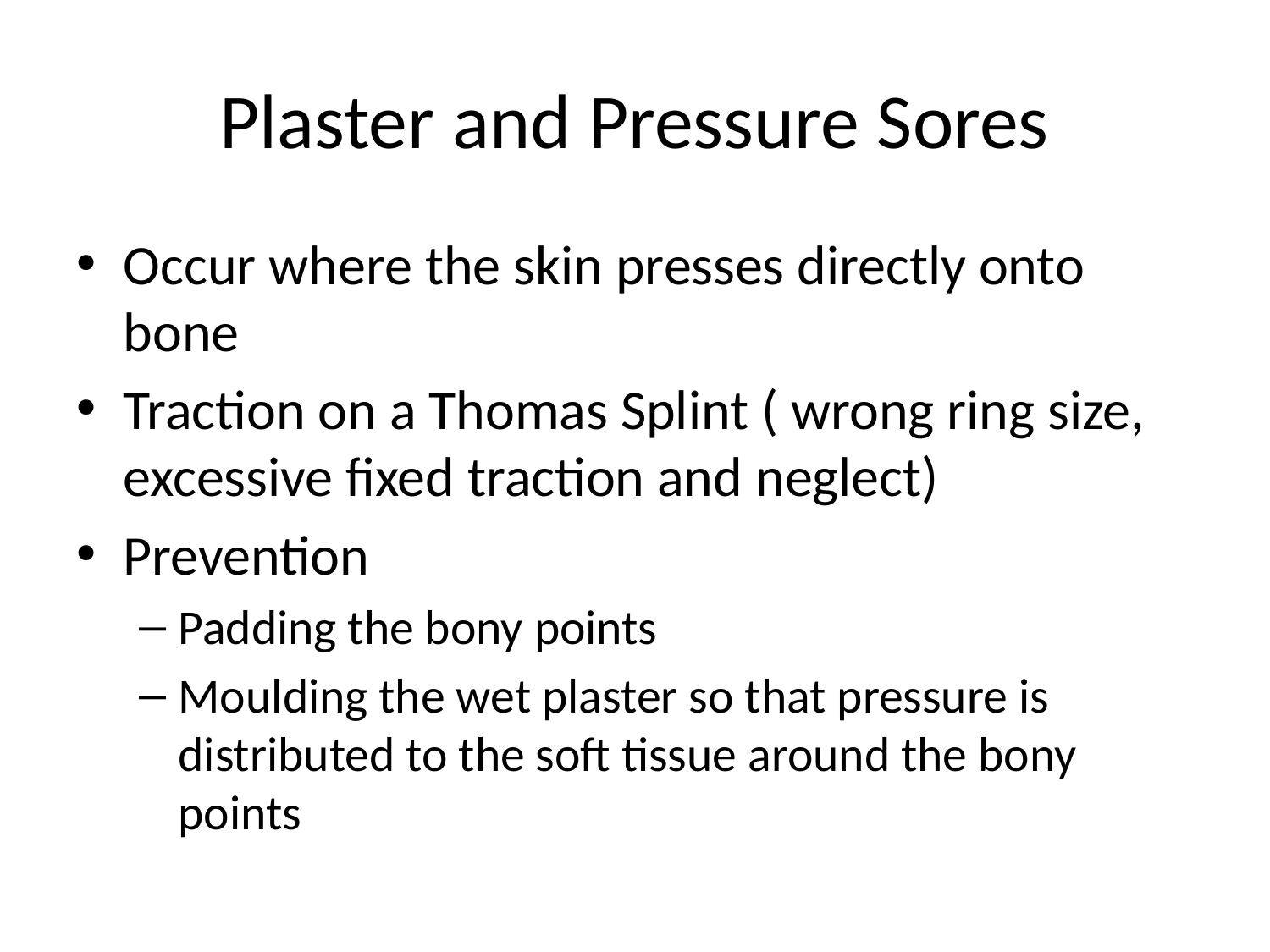

# Plaster and Pressure Sores
Occur where the skin presses directly onto bone
Traction on a Thomas Splint ( wrong ring size, excessive fixed traction and neglect)
Prevention
Padding the bony points
Moulding the wet plaster so that pressure is distributed to the soft tissue around the bony points